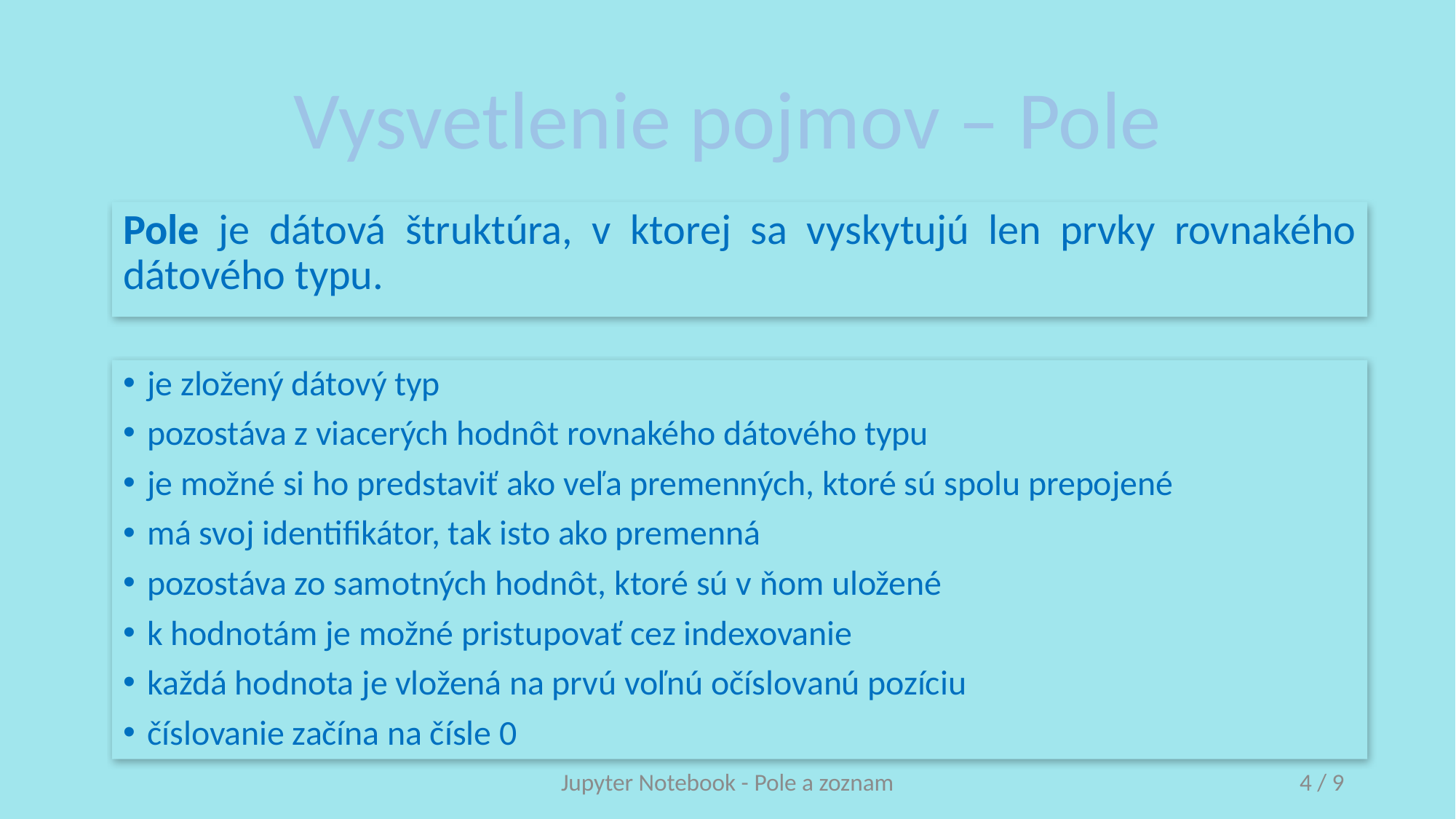

# Vysvetlenie pojmov – Pole
Pole je dátová štruktúra, v ktorej sa vyskytujú len prvky rovnakého dátového typu.
je zložený dátový typ
pozostáva z viacerých hodnôt rovnakého dátového typu
je možné si ho predstaviť ako veľa premenných, ktoré sú spolu prepojené
má svoj identifikátor, tak isto ako premenná
pozostáva zo samotných hodnôt, ktoré sú v ňom uložené
k hodnotám je možné pristupovať cez indexovanie
každá hodnota je vložená na prvú voľnú očíslovanú pozíciu
číslovanie začína na čísle 0
Jupyter Notebook - Pole a zoznam
4 / 9